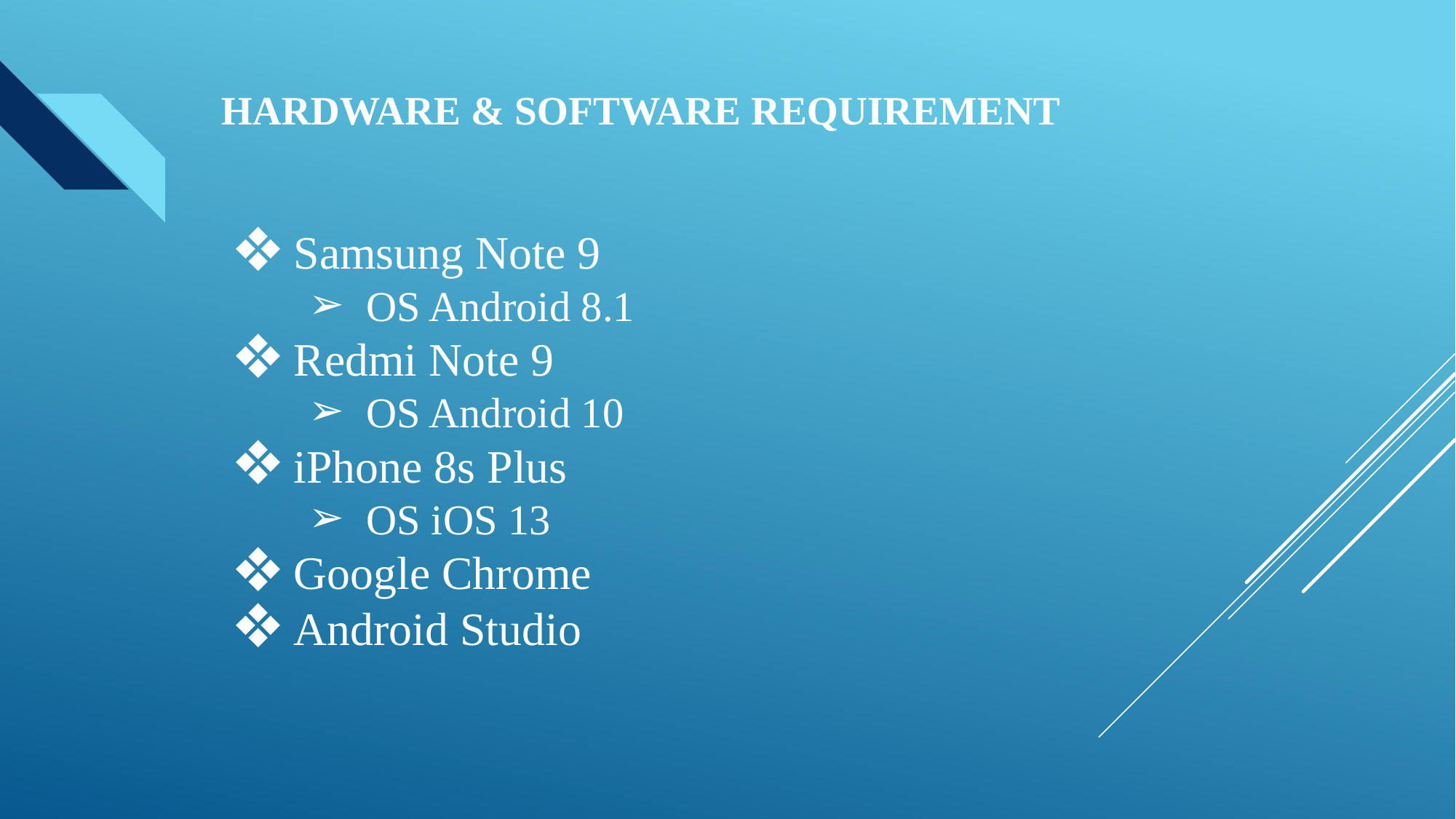

# Hardware & Software Requirement
Samsung Note 9
OS Android 8.1
Redmi Note 9
OS Android 10
iPhone 8s Plus
OS iOS 13
Google Chrome
Android Studio